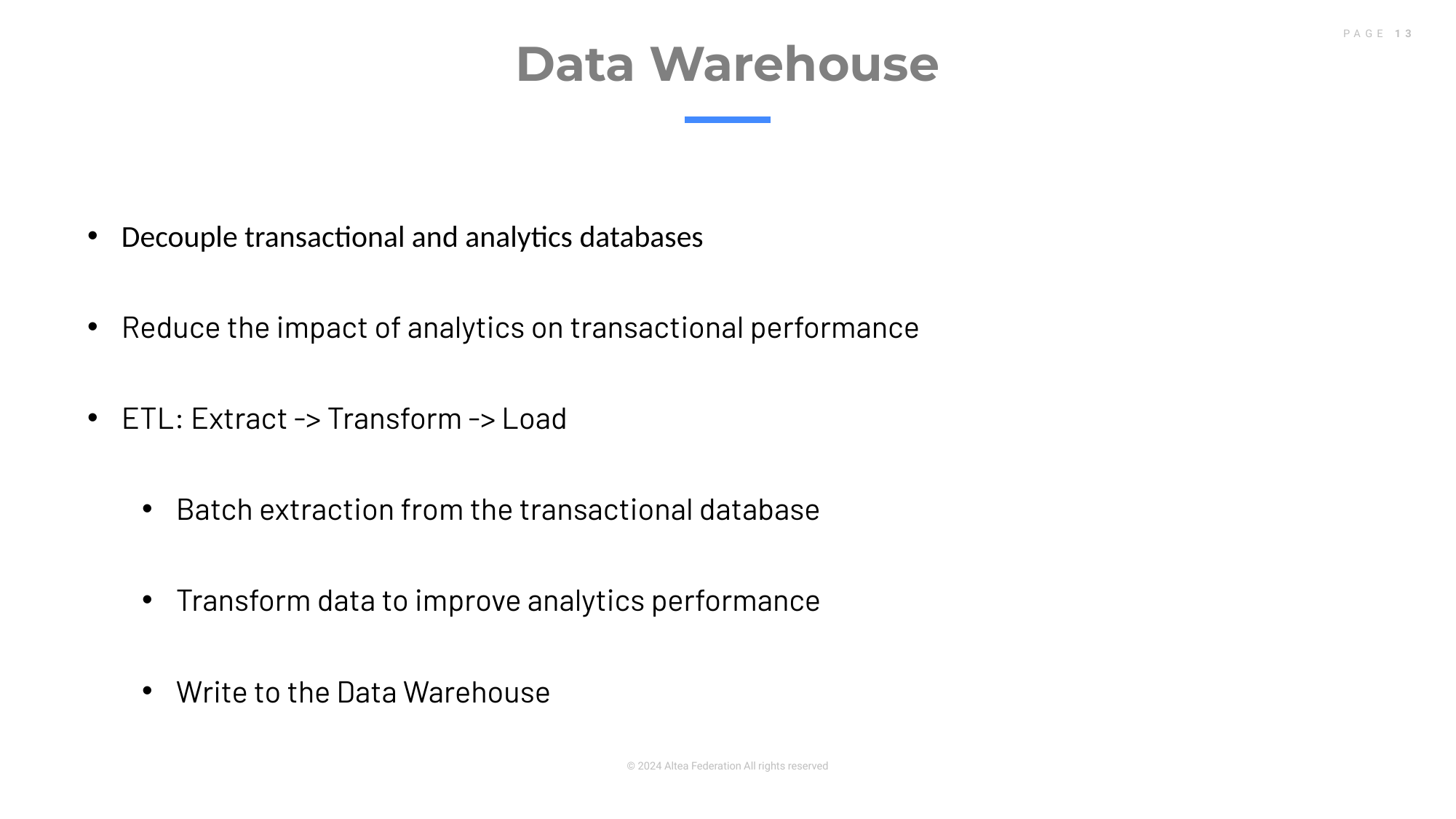

# Data Warehouse
PAGE 13
Decouple transactional and analytics databases
Reduce the impact of analytics on transactional performance
ETL: Extract -> Transform -> Load
Batch extraction from the transactional database
Transform data to improve analytics performance
Write to the Data Warehouse